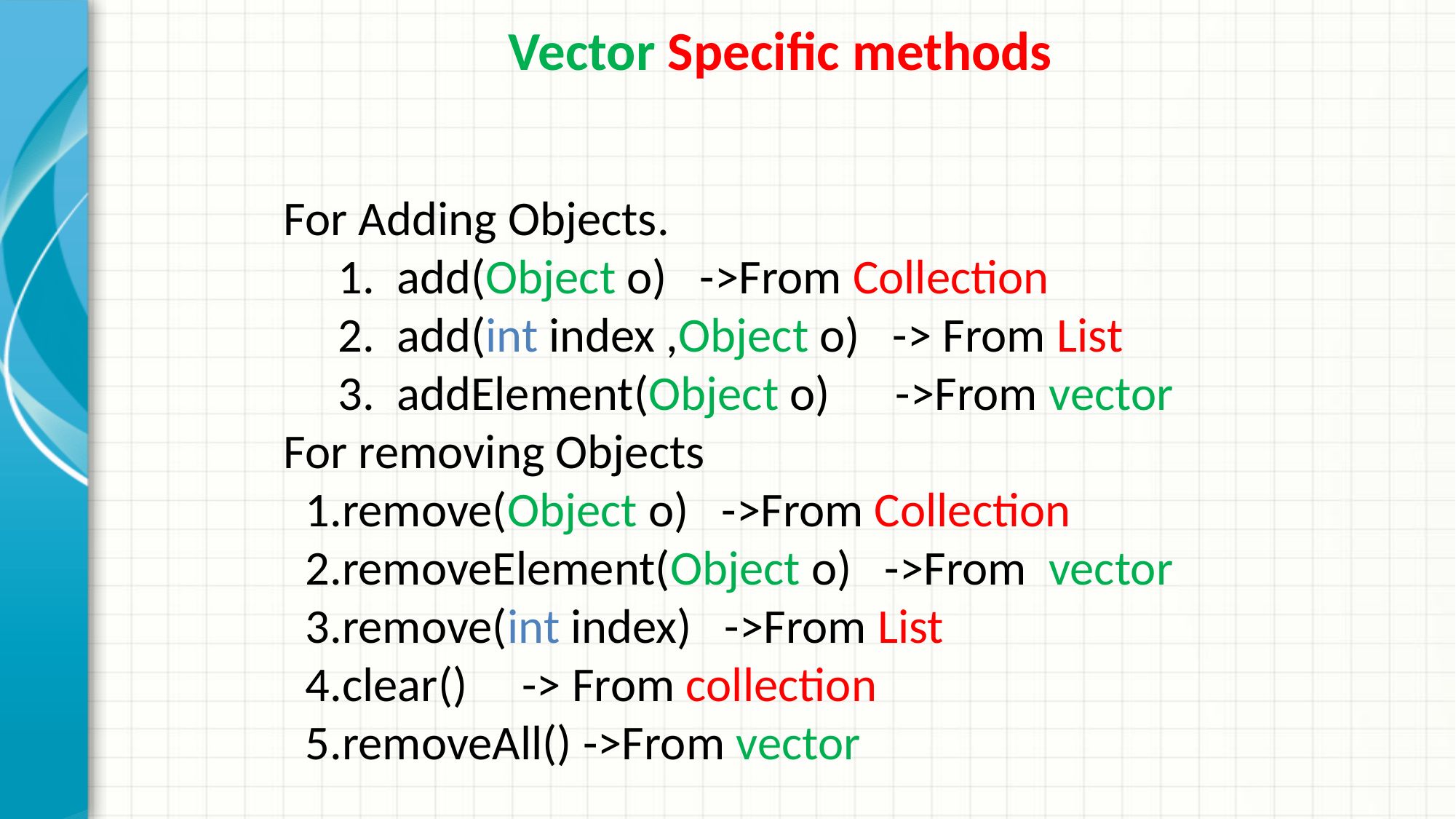

Vector Specific methods
For Adding Objects.
     1.  add(Object o)   ->From Collection
     2.  add(int index ,Object o)   -> From List
     3.  addElement(Object o)      ->From vector
For removing Objects
  1.remove(Object o)   ->From Collection
  2.removeElement(Object o)   ->From  vector
  3.remove(int index)   ->From List
  4.clear()     -> From collection
  5.removeAll() ->From vector